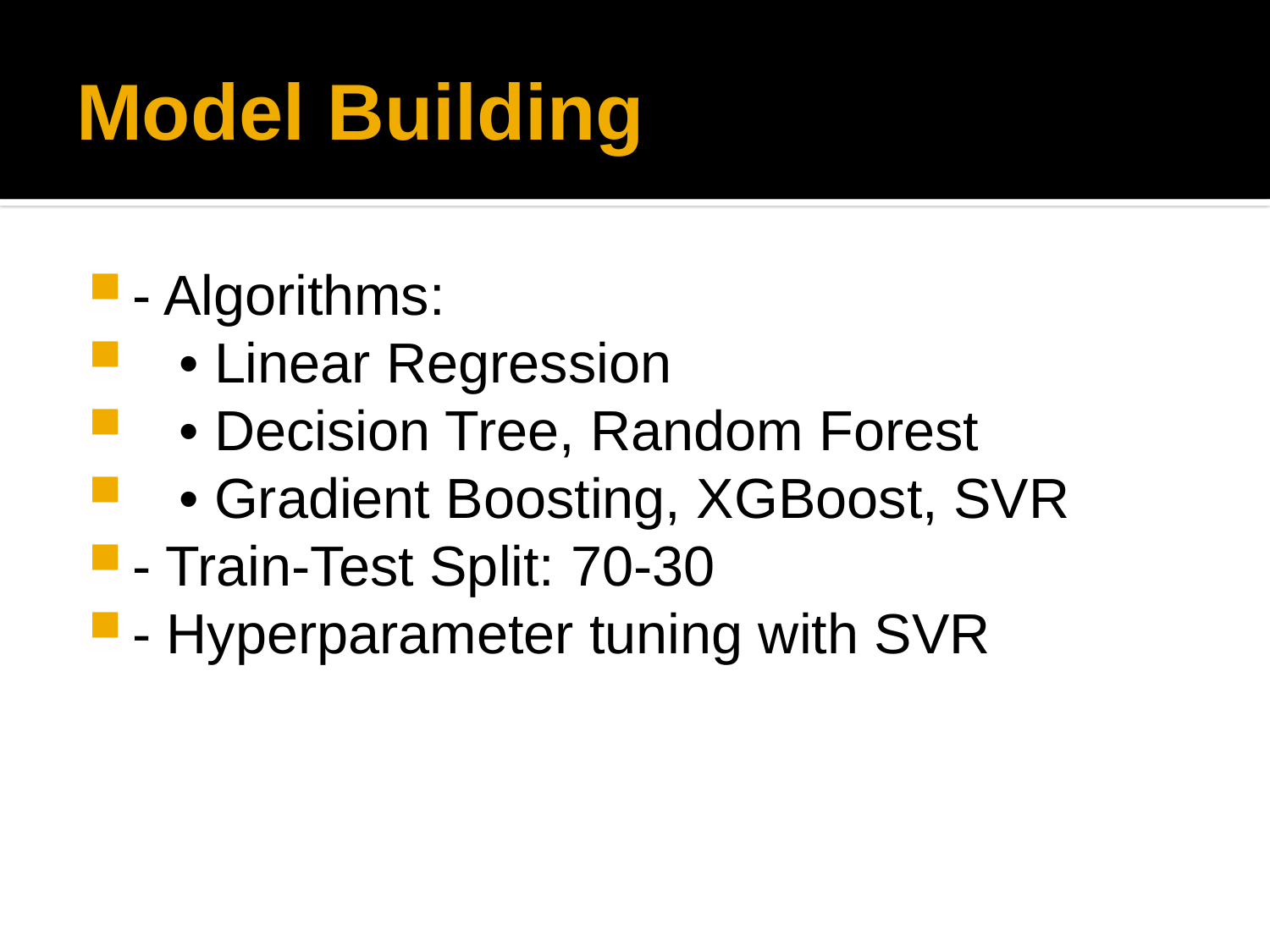

# Model Building
- Algorithms:
   • Linear Regression
   • Decision Tree, Random Forest
   • Gradient Boosting, XGBoost, SVR
- Train-Test Split: 70-30
- Hyperparameter tuning with SVR